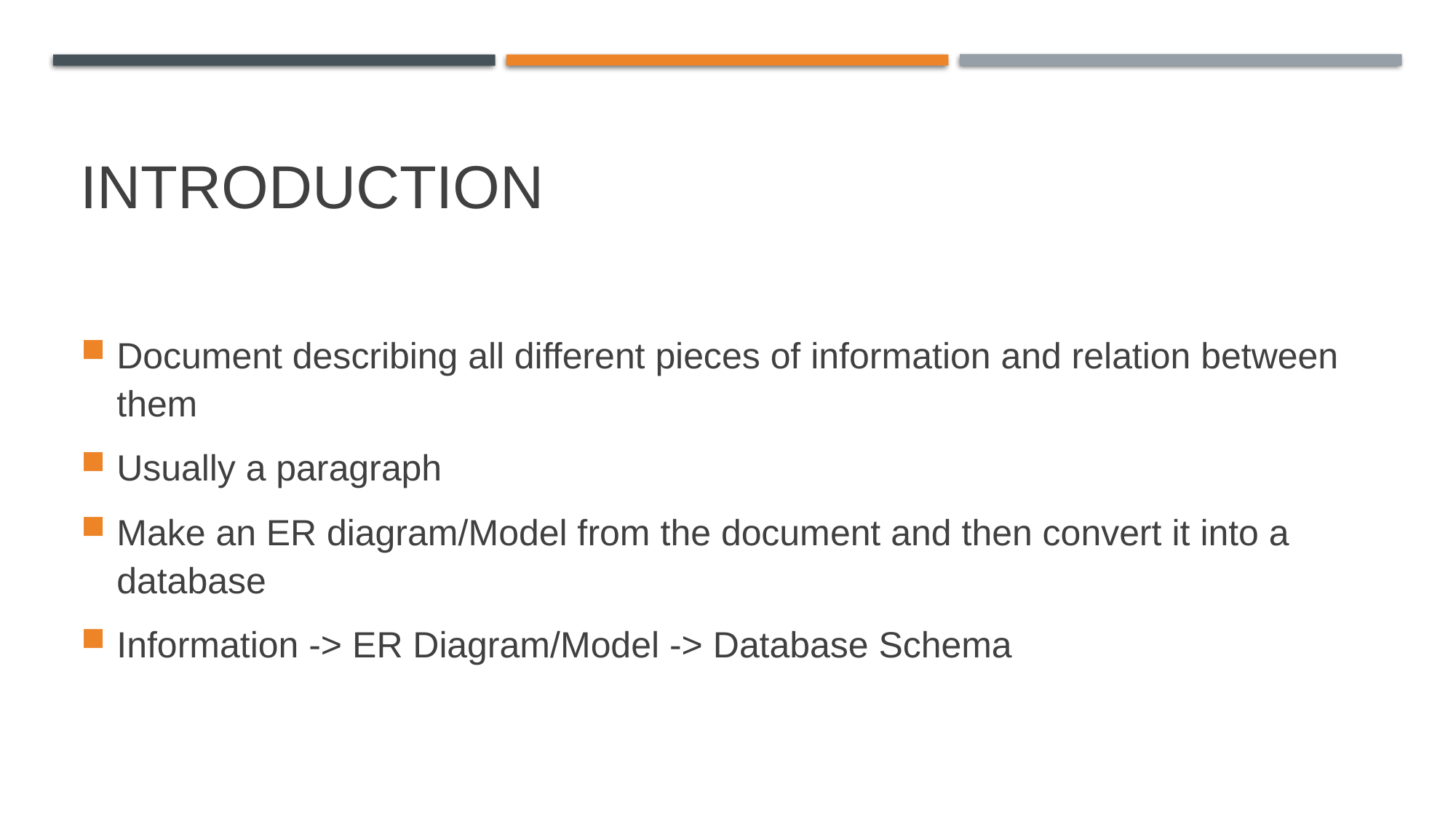

# Introduction
Document describing all different pieces of information and relation between them
Usually a paragraph
Make an ER diagram/Model from the document and then convert it into a database
Information -> ER Diagram/Model -> Database Schema